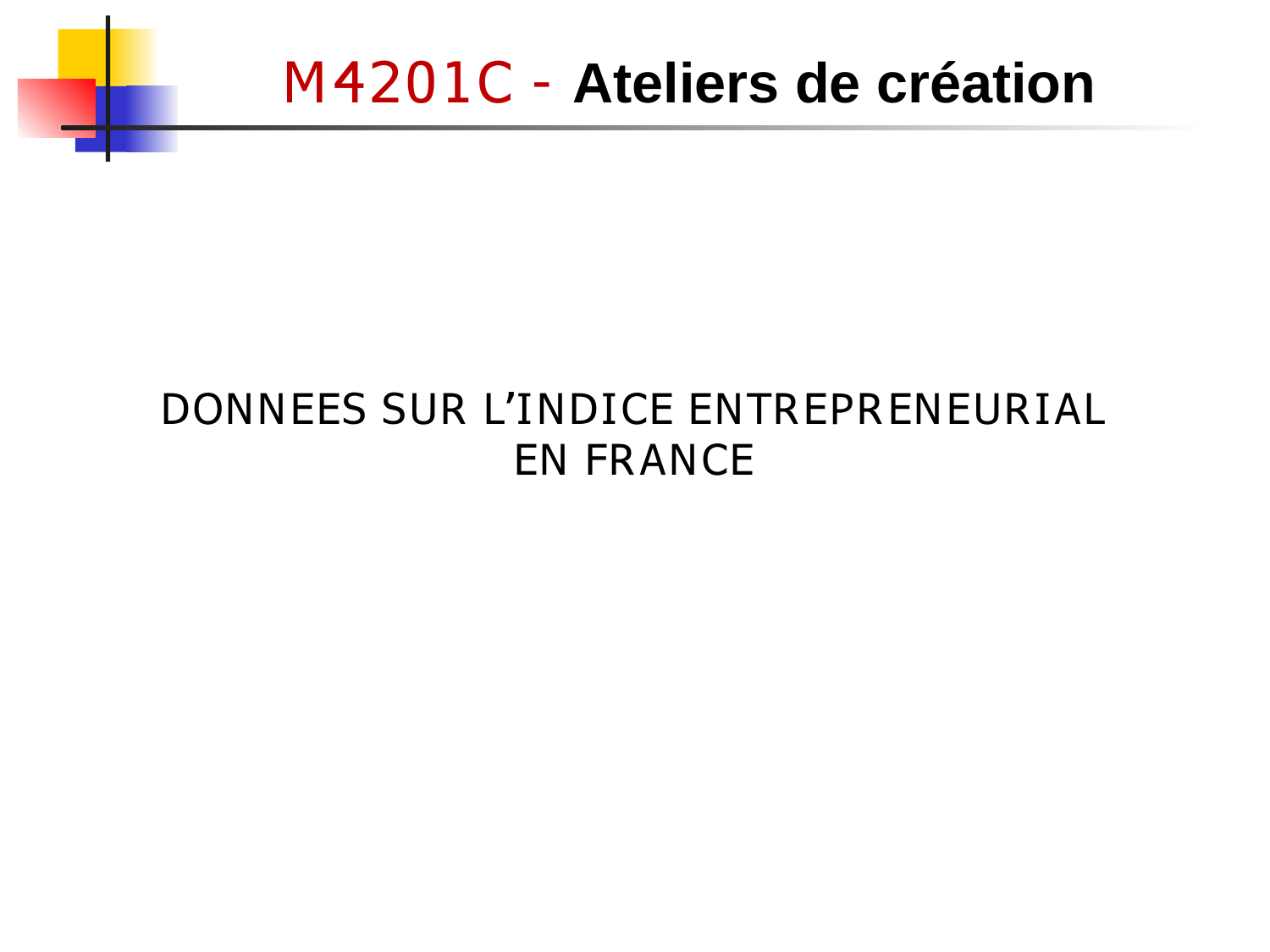

M4201C - Ateliers de création
DONNEES SUR L’INDICE ENTREPRENEURIAL
 EN FRANCE